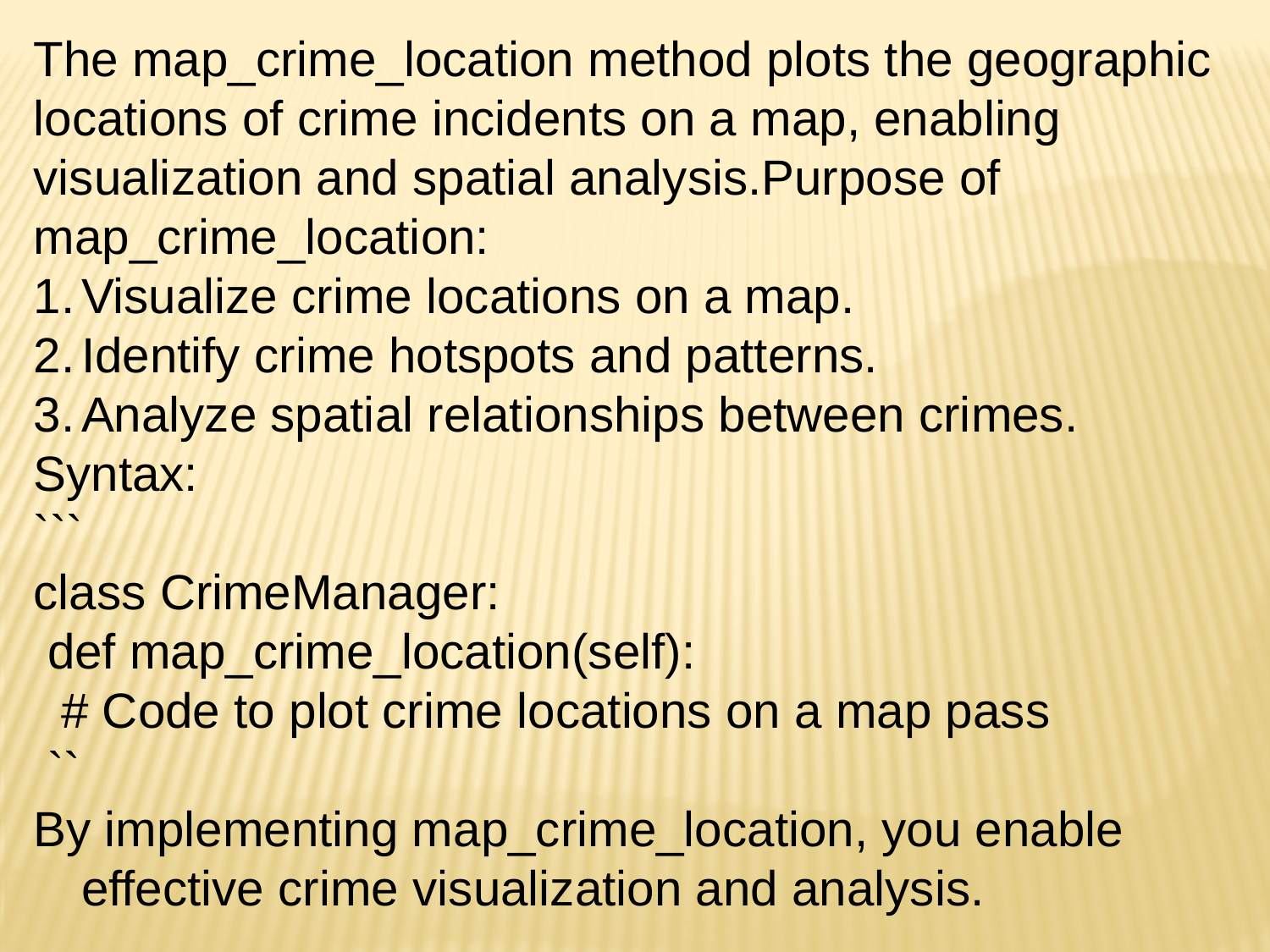

The map_crime_location method plots the geographic locations of crime incidents on a map, enabling visualization and spatial analysis.Purpose of map_crime_location:
Visualize crime locations on a map.
Identify crime hotspots and patterns.
Analyze spatial relationships between crimes.
Syntax:
```
class CrimeManager:
 def map_crime_location(self):
  # Code to plot crime locations on a map pass
 ``
By implementing map_crime_location, you enable effective crime visualization and analysis.